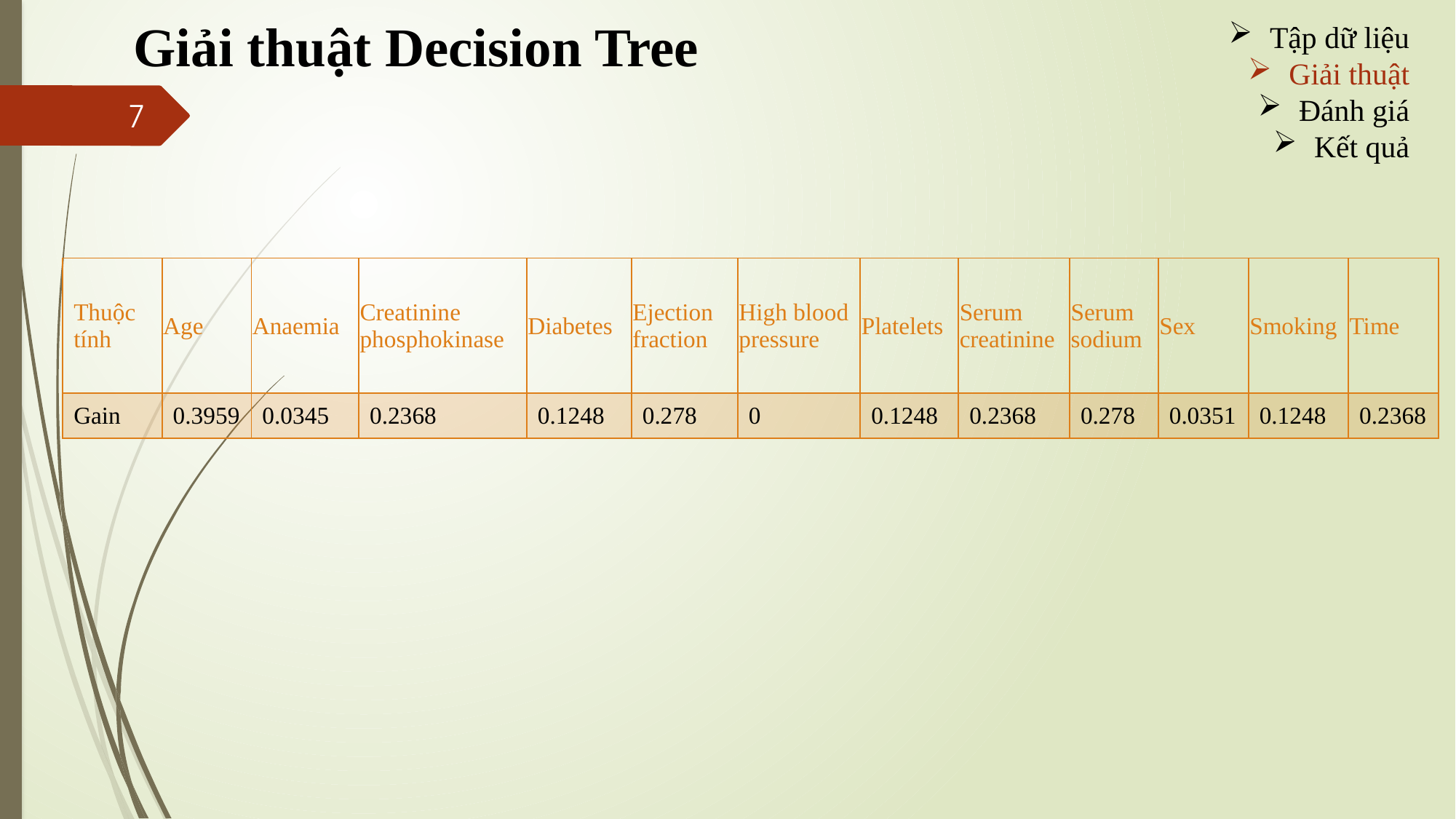

# Giải thuật Decision Tree
Tập dữ liệu
Giải thuật
Đánh giá
Kết quả

7
| Thuộc tính | Age | Anaemia | Creatinine phosphokinase | Diabetes | Ejection fraction | High blood pressure | Platelets | Serum creatinine | Serum sodium | Sex | Smoking | Time |
| --- | --- | --- | --- | --- | --- | --- | --- | --- | --- | --- | --- | --- |
| Gain | 0.3959 | 0.0345 | 0.2368 | 0.1248 | 0.278 | 0 | 0.1248 | 0.2368 | 0.278 | 0.0351 | 0.1248 | 0.2368 |